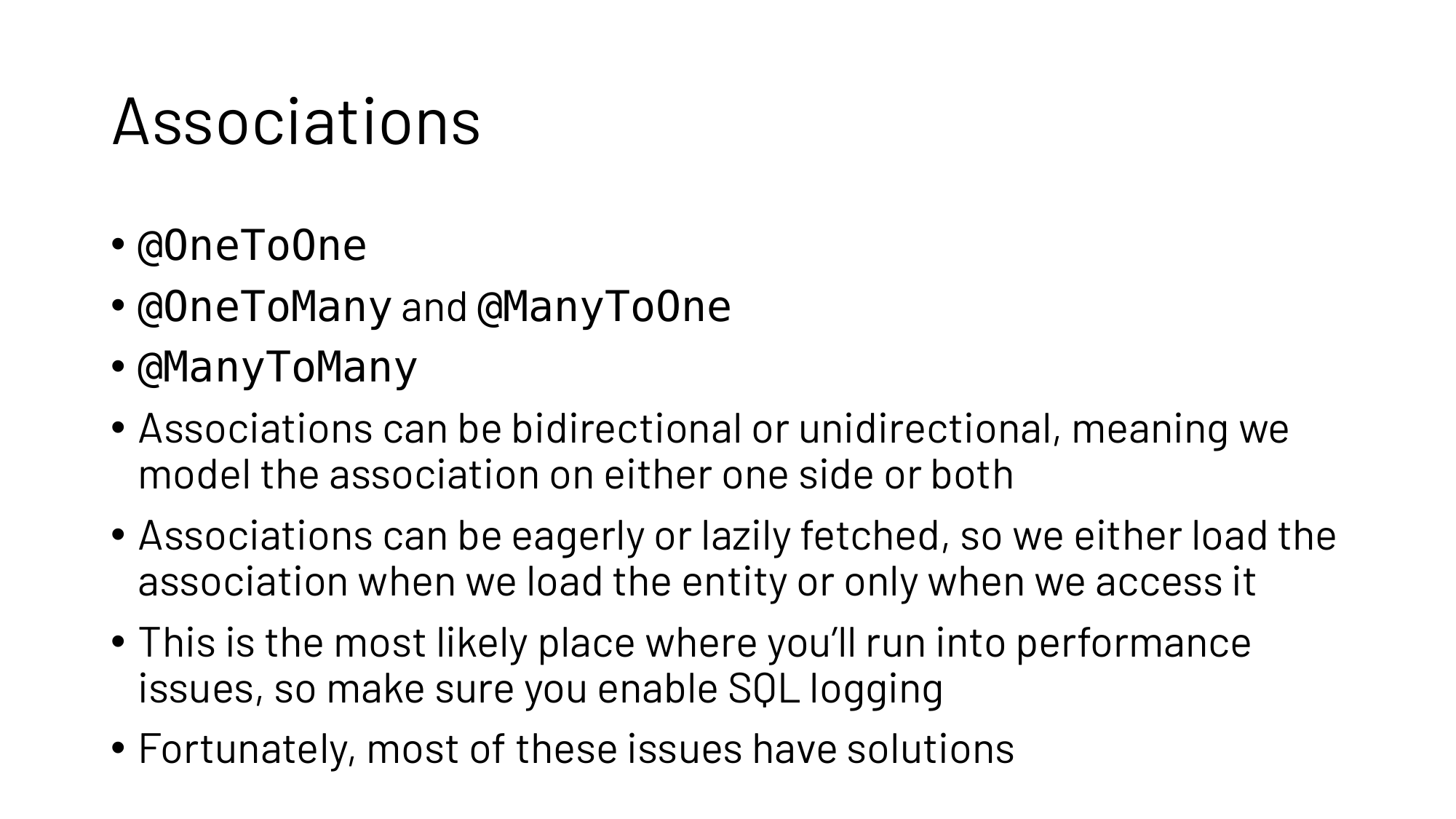

# Associations
@OneToOne
@OneToMany and @ManyToOne
@ManyToMany
Associations can be bidirectional or unidirectional, meaning we model the association on either one side or both
Associations can be eagerly or lazily fetched, so we either load the association when we load the entity or only when we access it
This is the most likely place where you’ll run into performance issues, so make sure you enable SQL logging
Fortunately, most of these issues have solutions